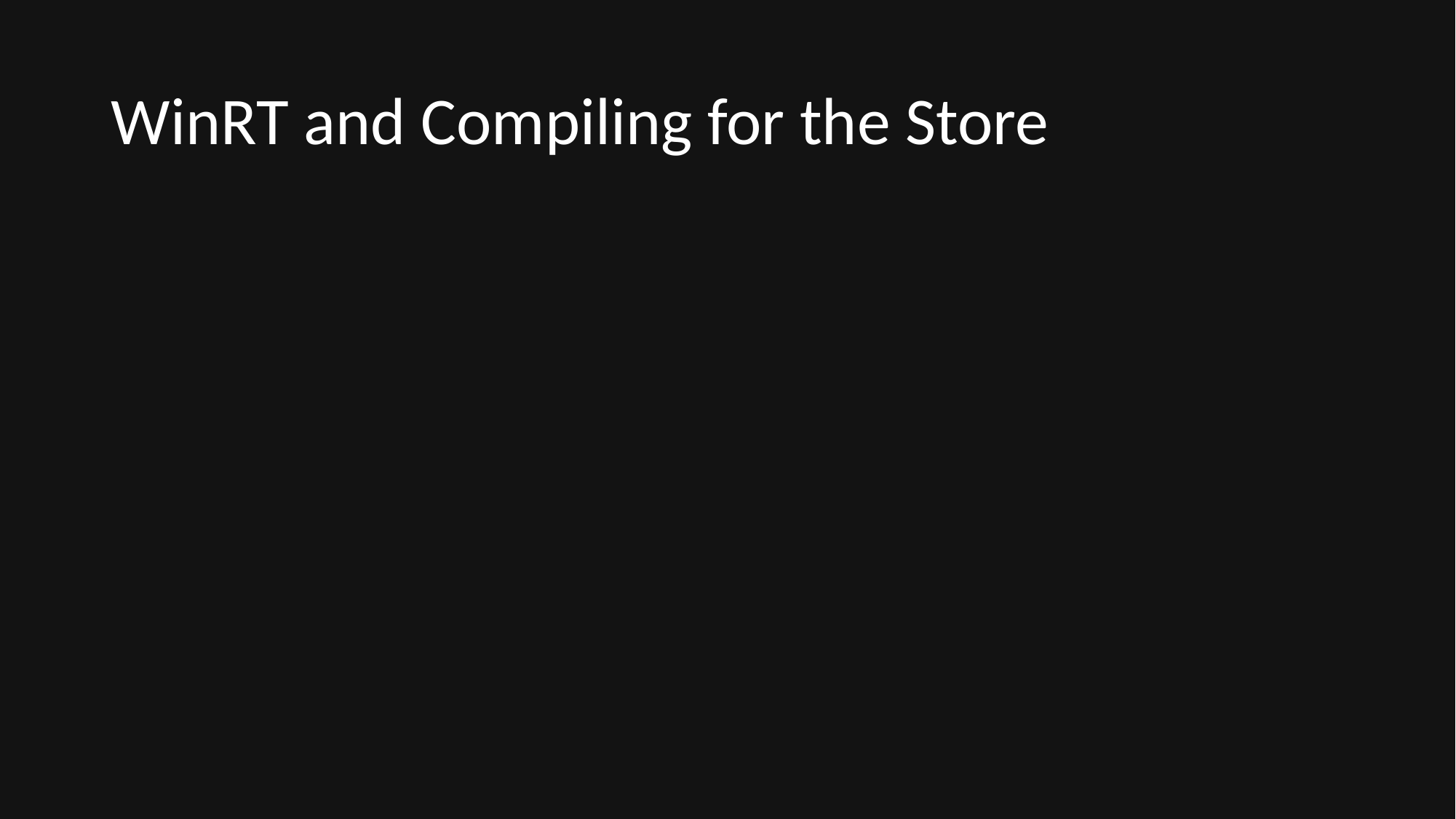

# WinRT and Compiling for the Store